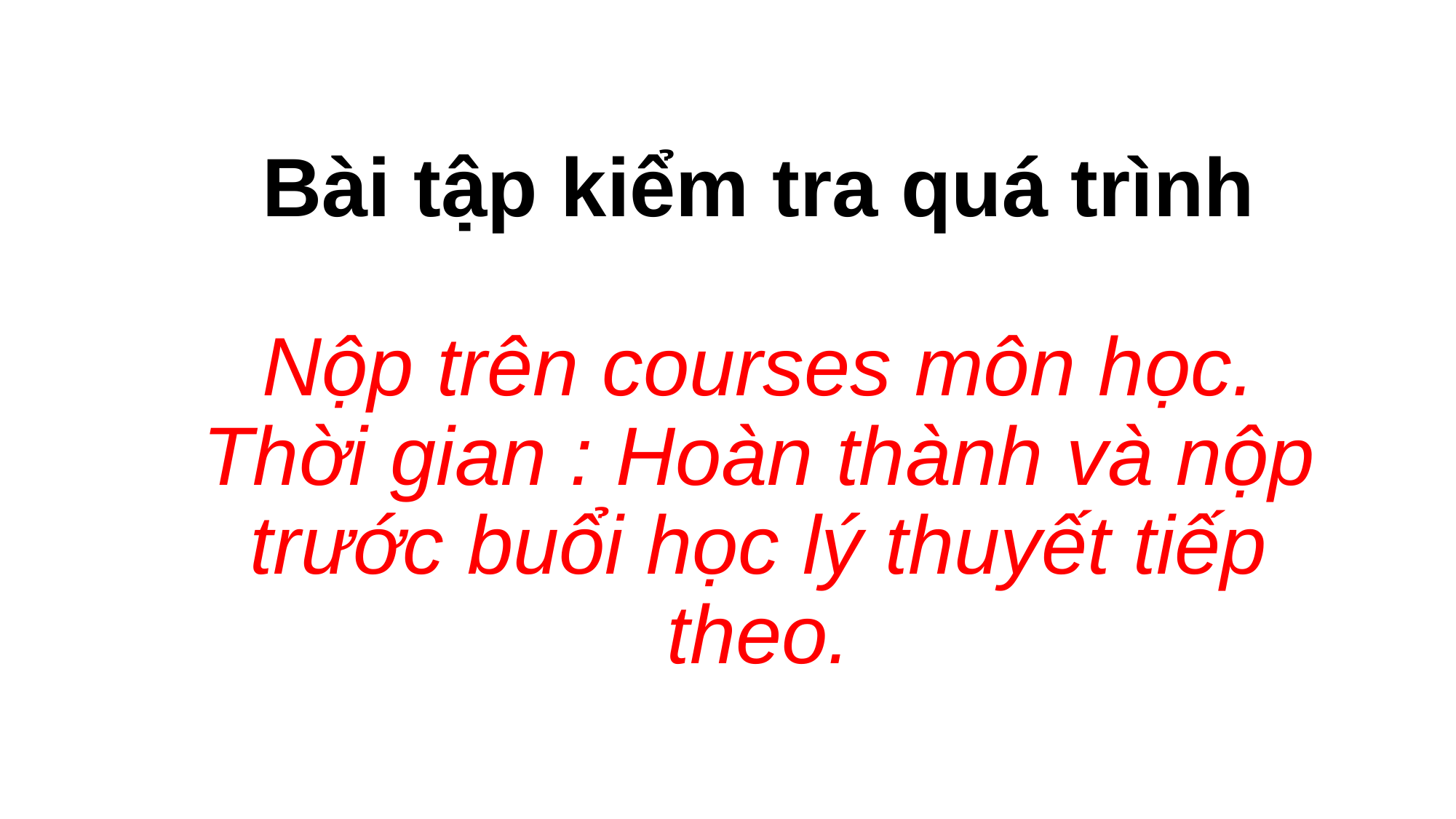

# Bài tập kiểm tra quá trình Nộp trên courses môn học. Thời gian : Hoàn thành và nộp trước buổi học lý thuyết tiếp theo.